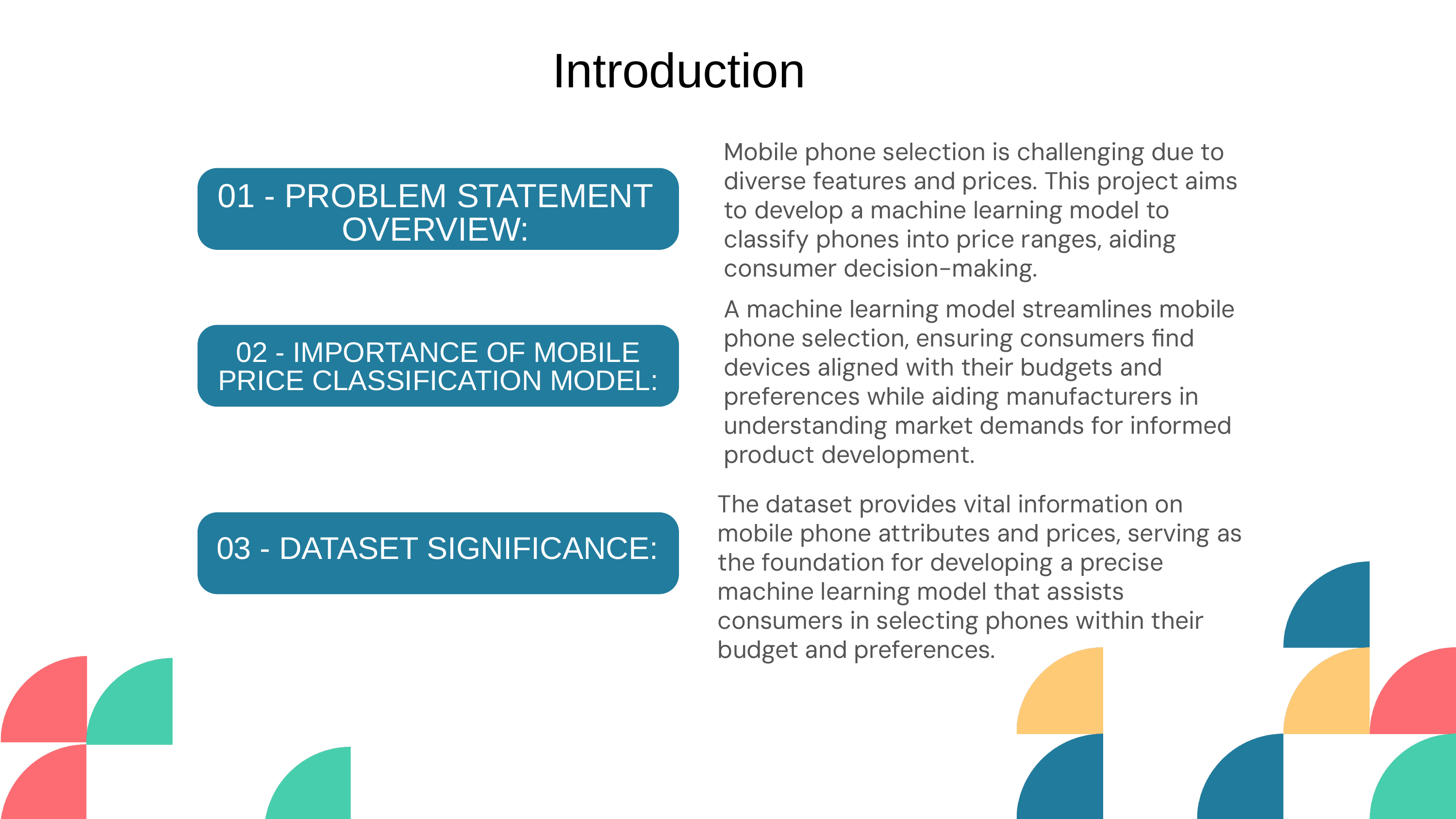

Introduction
Mobile phone selection is challenging due to diverse features and prices. This project aims to develop a machine learning model to classify phones into price ranges, aiding consumer decision-making.

01 - PROBLEM STATEMENT OVERVIEW:
A machine learning model streamlines mobile phone selection, ensuring consumers find devices aligned with their budgets and preferences while aiding manufacturers in understanding market demands for informed product development.

02 - IMPORTANCE OF MOBILE PRICE CLASSIFICATION MODEL:
The dataset provides vital information on mobile phone attributes and prices, serving as the foundation for developing a precise machine learning model that assists consumers in selecting phones within their budget and preferences.

03 - DATASET SIGNIFICANCE: